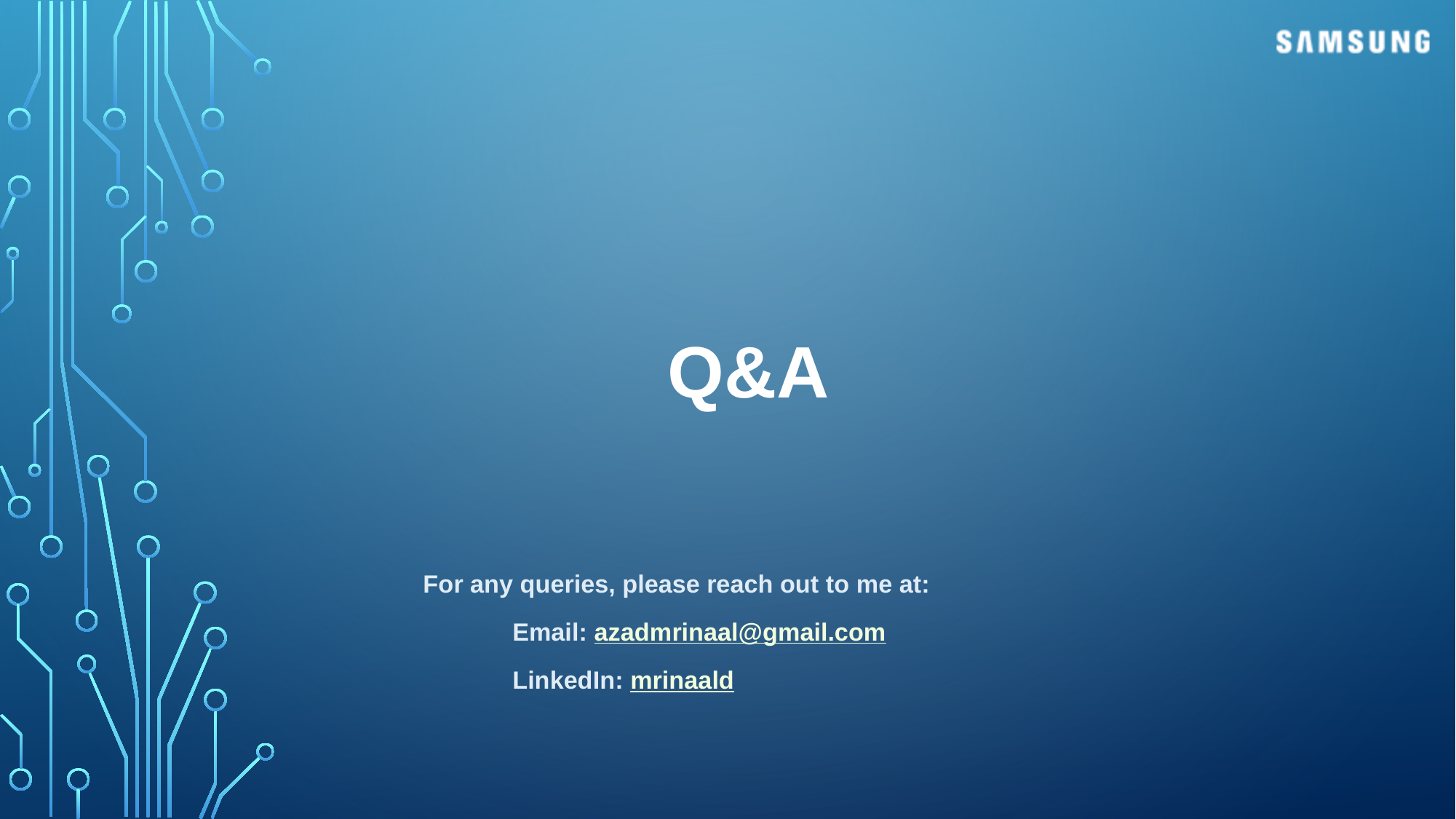

# Q&A
For any queries, please reach out to me at:
	Email: azadmrinaal@gmail.com
	LinkedIn: mrinaald